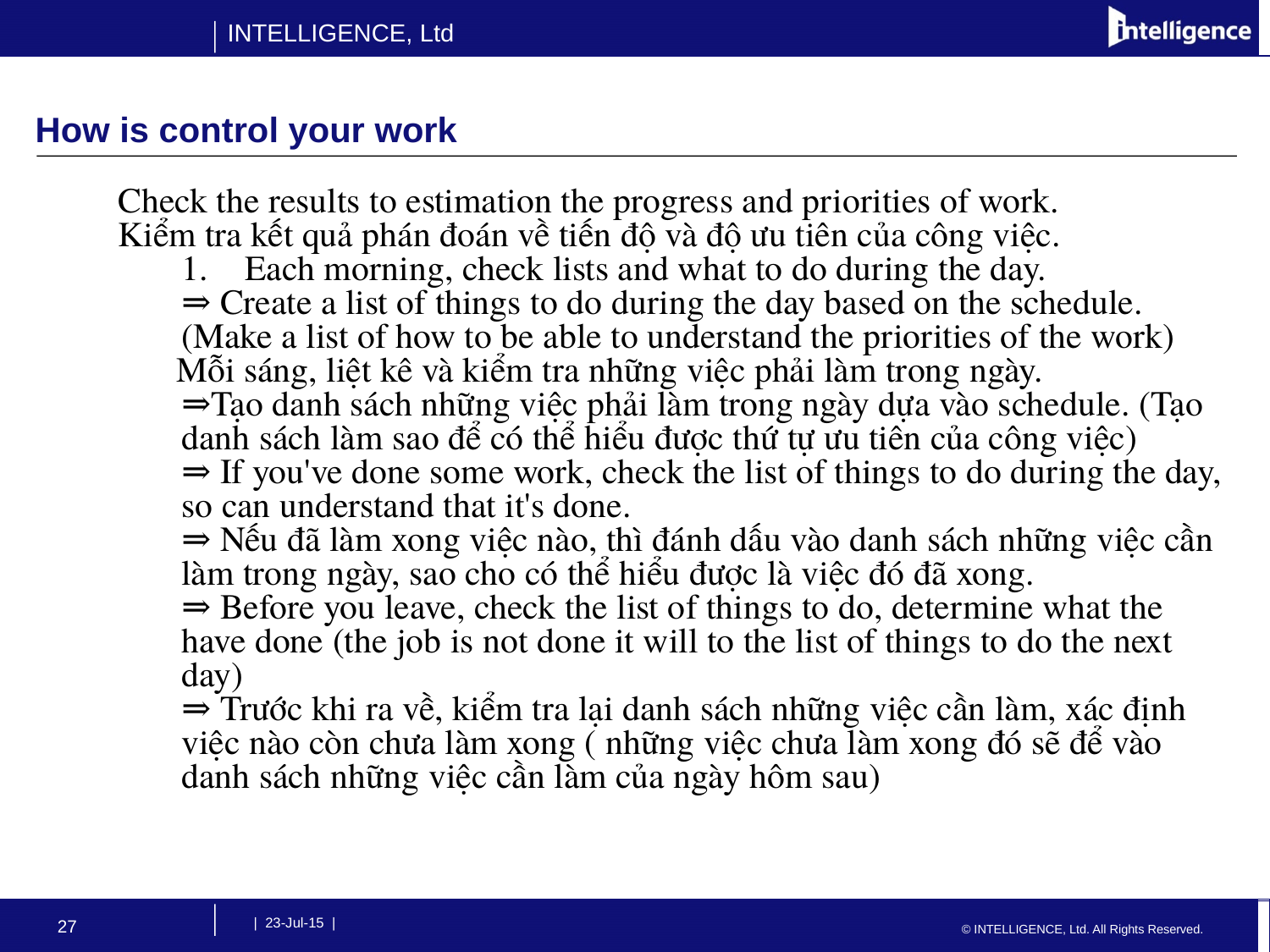

# How is control your work
Check the results to estimation the progress and priorities of work.
Kiểm tra kết quả phán đoán về tiến độ và độ ưu tiên của công việc.
Each morning, check lists and what to do during the day.
⇒ Create a list of things to do during the day based on the schedule. (Make a list of how to be able to understand the priorities of the work)
Mỗi sáng, liệt kê và kiểm tra những việc phải làm trong ngày.
⇒Tạo danh sách những việc phải làm trong ngày dựa vào schedule. (Tạo danh sách làm sao để có thể hiểu được thứ tự ưu tiên của công việc)
⇒ If you've done some work, check the list of things to do during the day, so can understand that it's done.
⇒ Nếu đã làm xong việc nào, thì đánh dấu vào danh sách những việc cần làm trong ngày, sao cho có thể hiểu được là việc đó đã xong.
⇒ Before you leave, check the list of things to do, determine what the have done (the job is not done it will to the list of things to do the next day)
⇒ Trước khi ra về, kiểm tra lại danh sách những việc cần làm, xác định việc nào còn chưa làm xong ( những việc chưa làm xong đó sẽ để vào danh sách những việc cần làm của ngày hôm sau)

27
  |  23-Jul-15  |